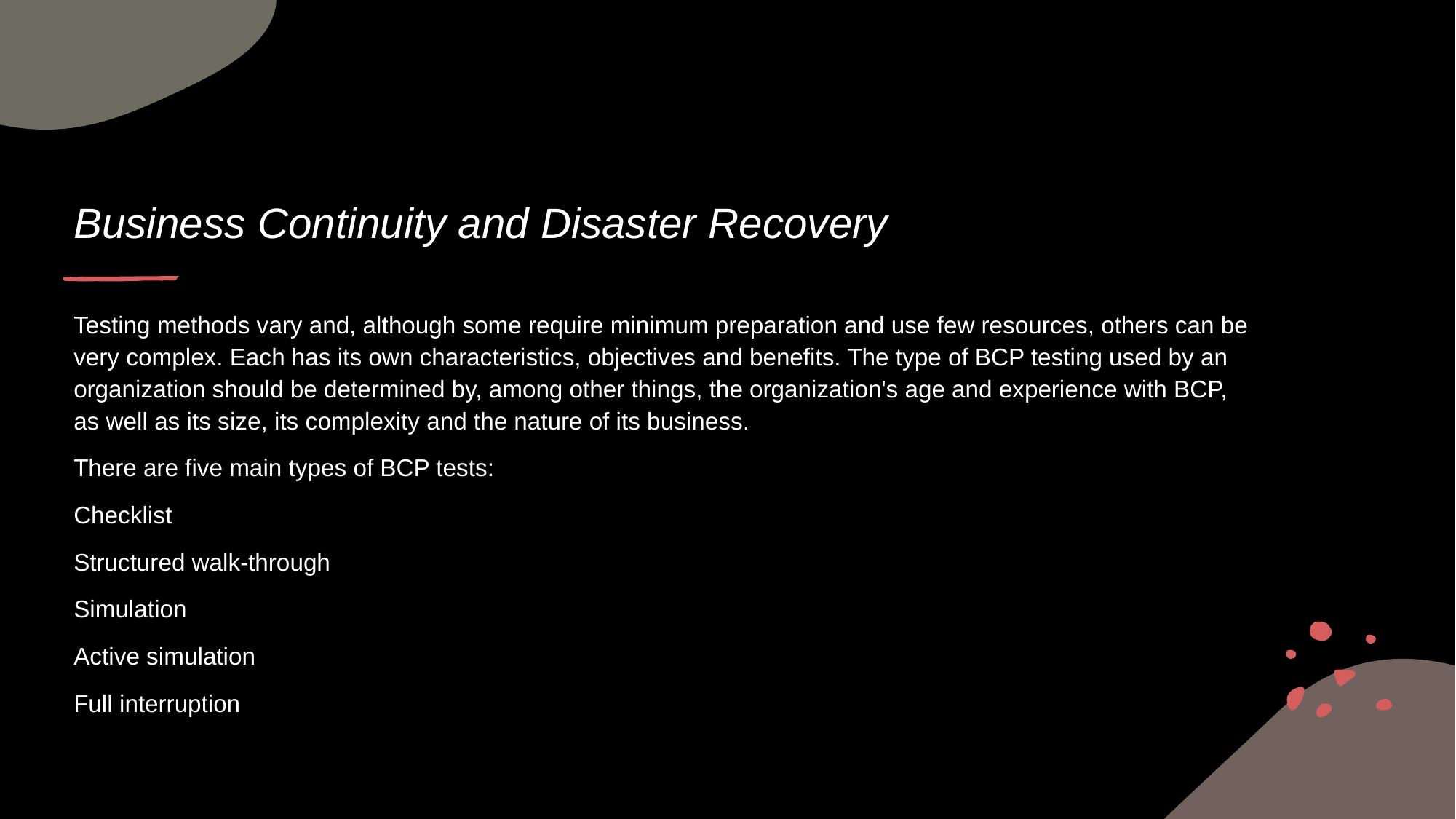

# Business Continuity and Disaster Recovery
Testing methods vary and, although some require minimum preparation and use few resources, others can be very complex. Each has its own characteristics, objectives and benefits. The type of BCP testing used by an organization should be determined by, among other things, the organization's age and experience with BCP, as well as its size, its complexity and the nature of its business.
There are five main types of BCP tests:
Checklist
Structured walk-through
Simulation
Active simulation
Full interruption